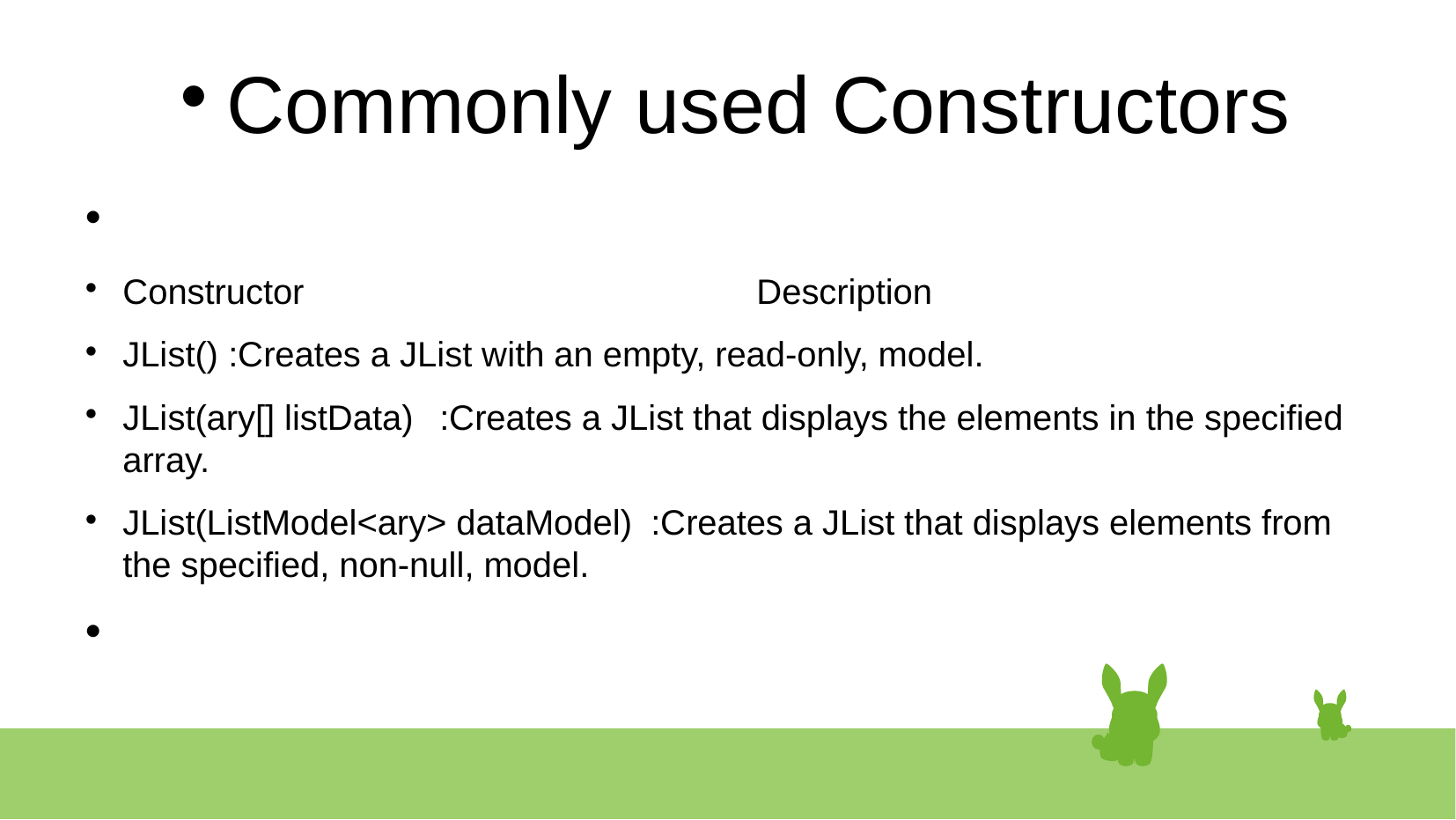

# Commonly used Constructors

Constructor 					Description
JList() 	:Creates a JList with an empty, read-only, model.
JList(ary[] listData) 	:Creates a JList that displays the elements in the specified array.
JList(ListModel<ary> dataModel) 	:Creates a JList that displays elements from the specified, non-null, model.